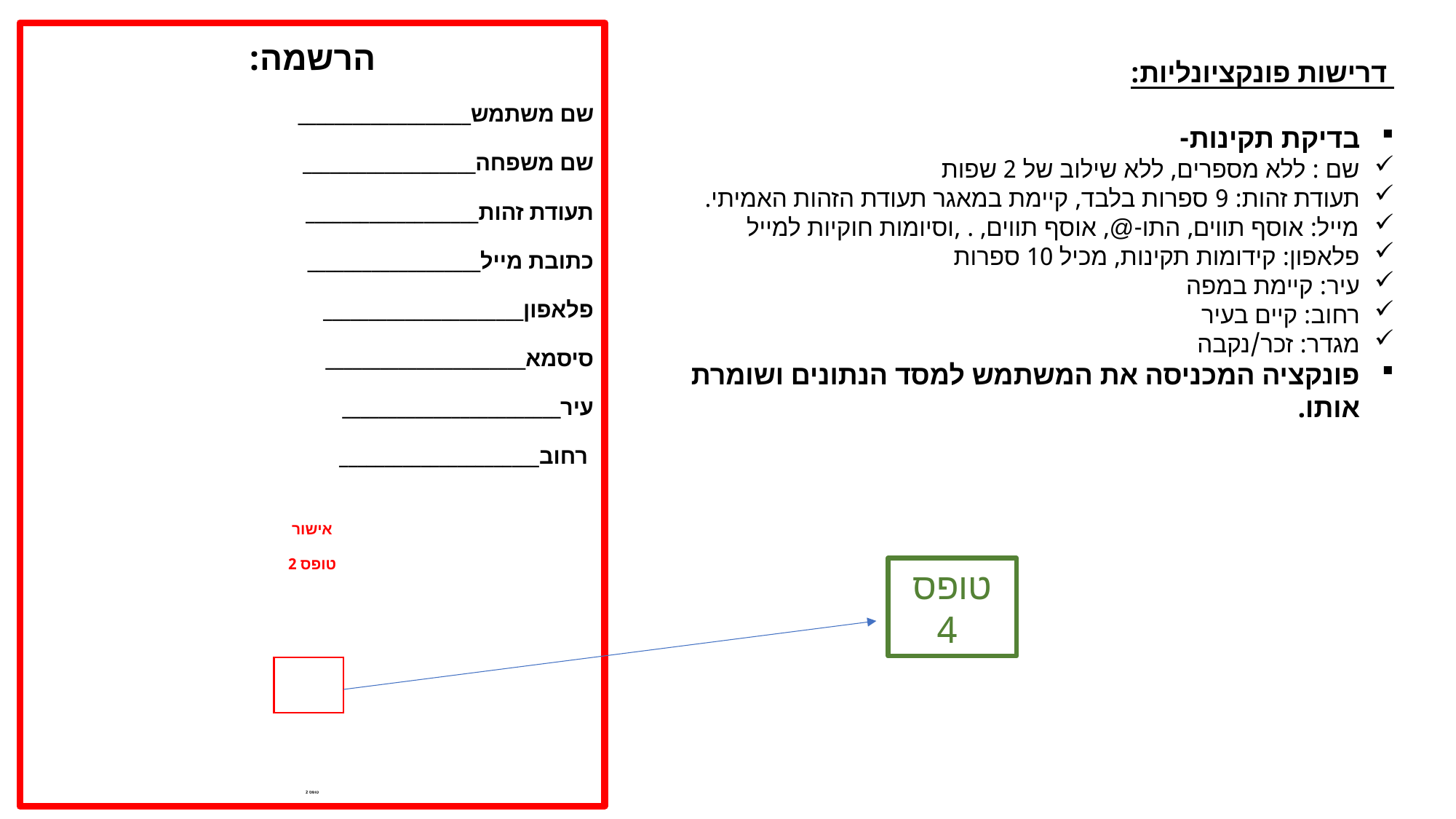

הרשמה:
שם משתמש___________________
שם משפחה___________________
תעודת זהות___________________
כתובת מייל___________________
פלאפון______________________
סיסמא______________________
עיר________________________
 רחוב______________________

אישור
טופס 2

טופס 2

 דרישות פונקציונליות:

בדיקת תקינות-
שם : ללא מספרים, ללא שילוב של 2 שפות
תעודת זהות: 9 ספרות בלבד, קיימת במאגר תעודת הזהות האמיתי.
מייל: אוסף תווים, התו-@, אוסף תווים, . ,וסיומות חוקיות למייל
פלאפון: קידומות תקינות, מכיל 10 ספרות
עיר: קיימת במפה
רחוב: קיים בעיר
מגדר: זכר/נקבה
פונקציה המכניסה את המשתמש למסד הנתונים ושומרת אותו.

טופס
 4